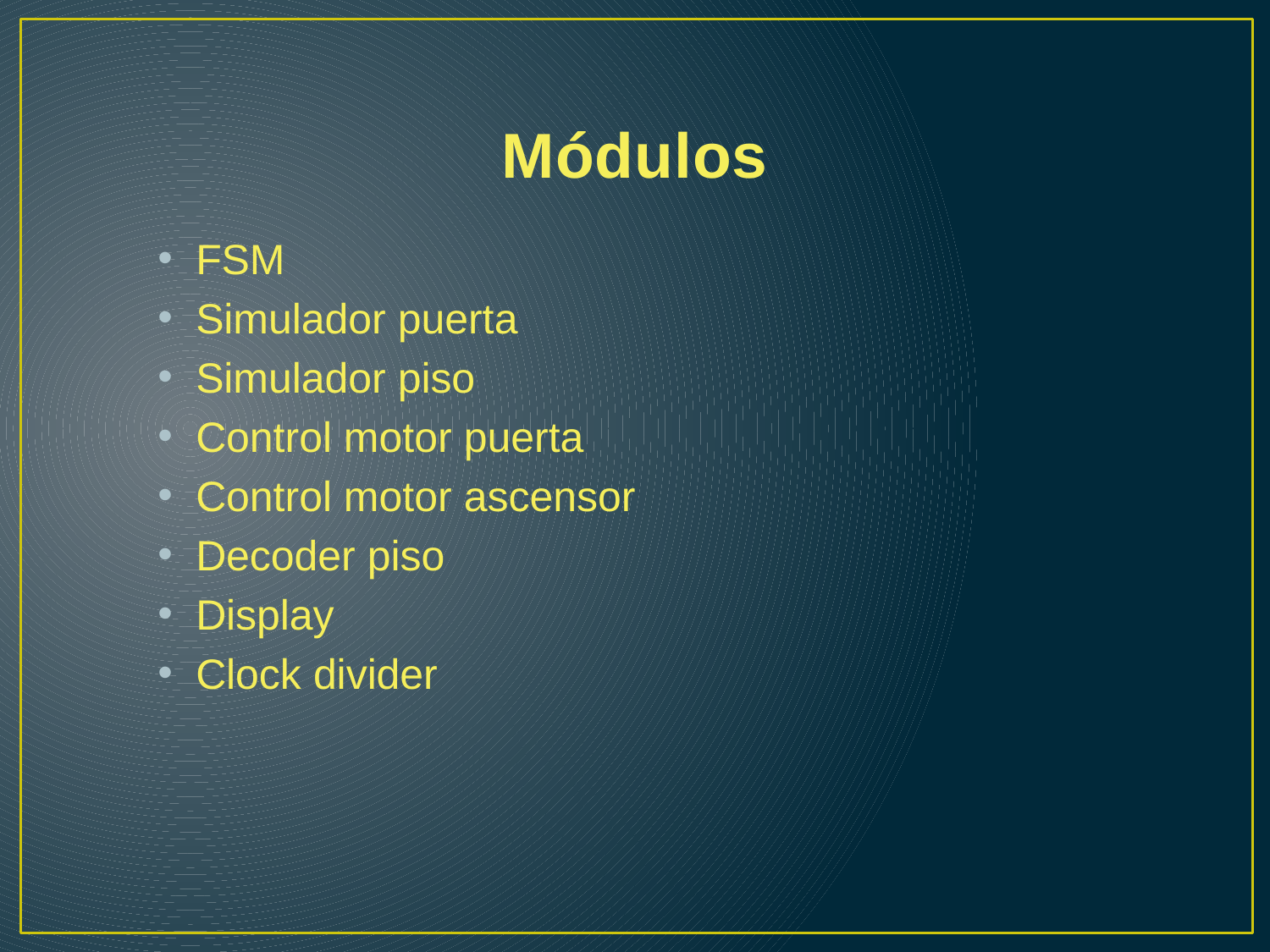

# Módulos
FSM
Simulador puerta
Simulador piso
Control motor puerta
Control motor ascensor
Decoder piso
Display
Clock divider